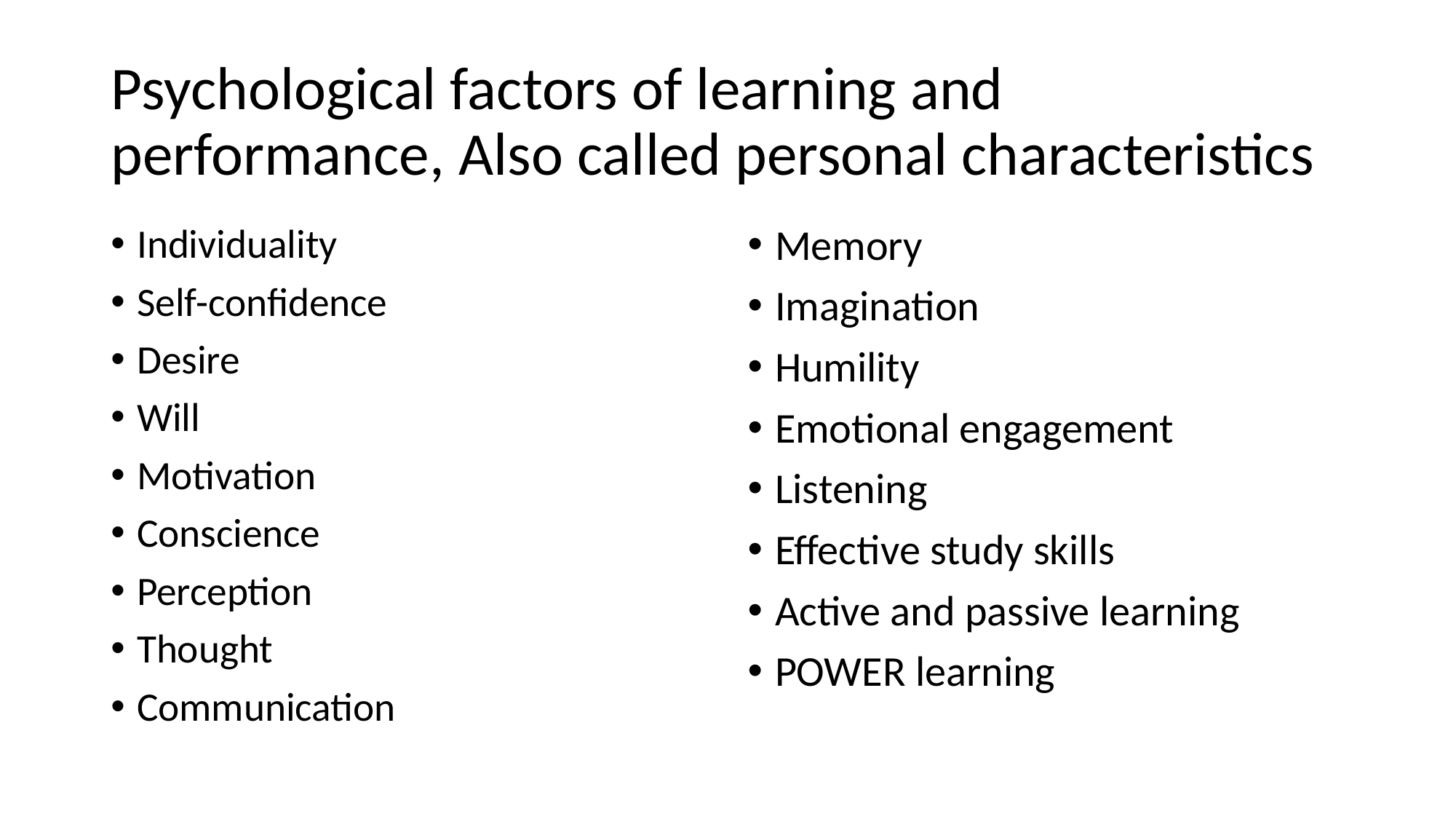

# Psychological factors of learning and performance, Also called personal characteristics
Individuality
Self-confidence
Desire
Will
Motivation
Conscience
Perception
Thought
Communication
Memory
Imagination
Humility
Emotional engagement
Listening
Effective study skills
Active and passive learning
POWER learning